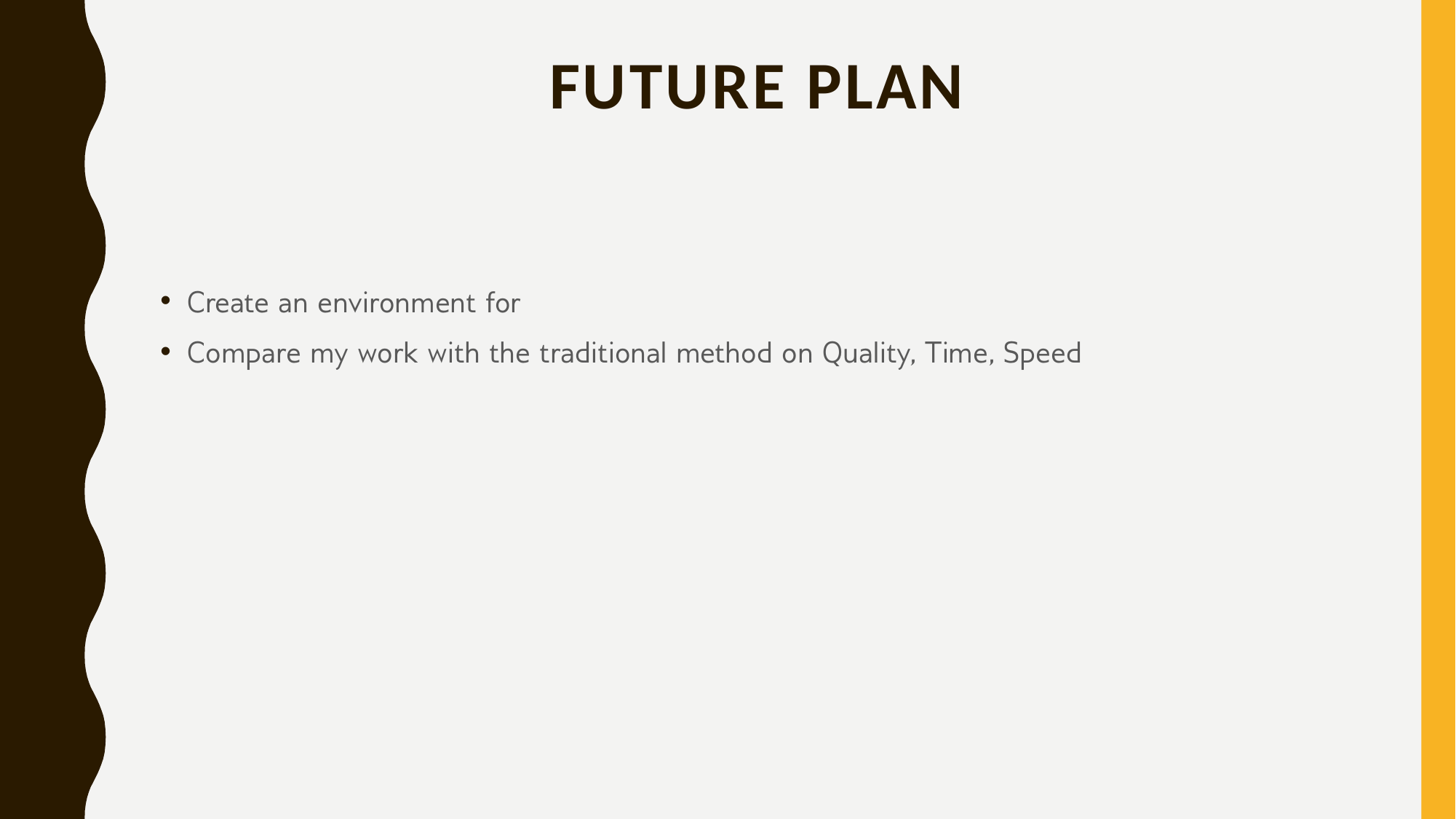

# Future plan
Create an environment for
Compare my work with the traditional method on Quality, Time, Speed